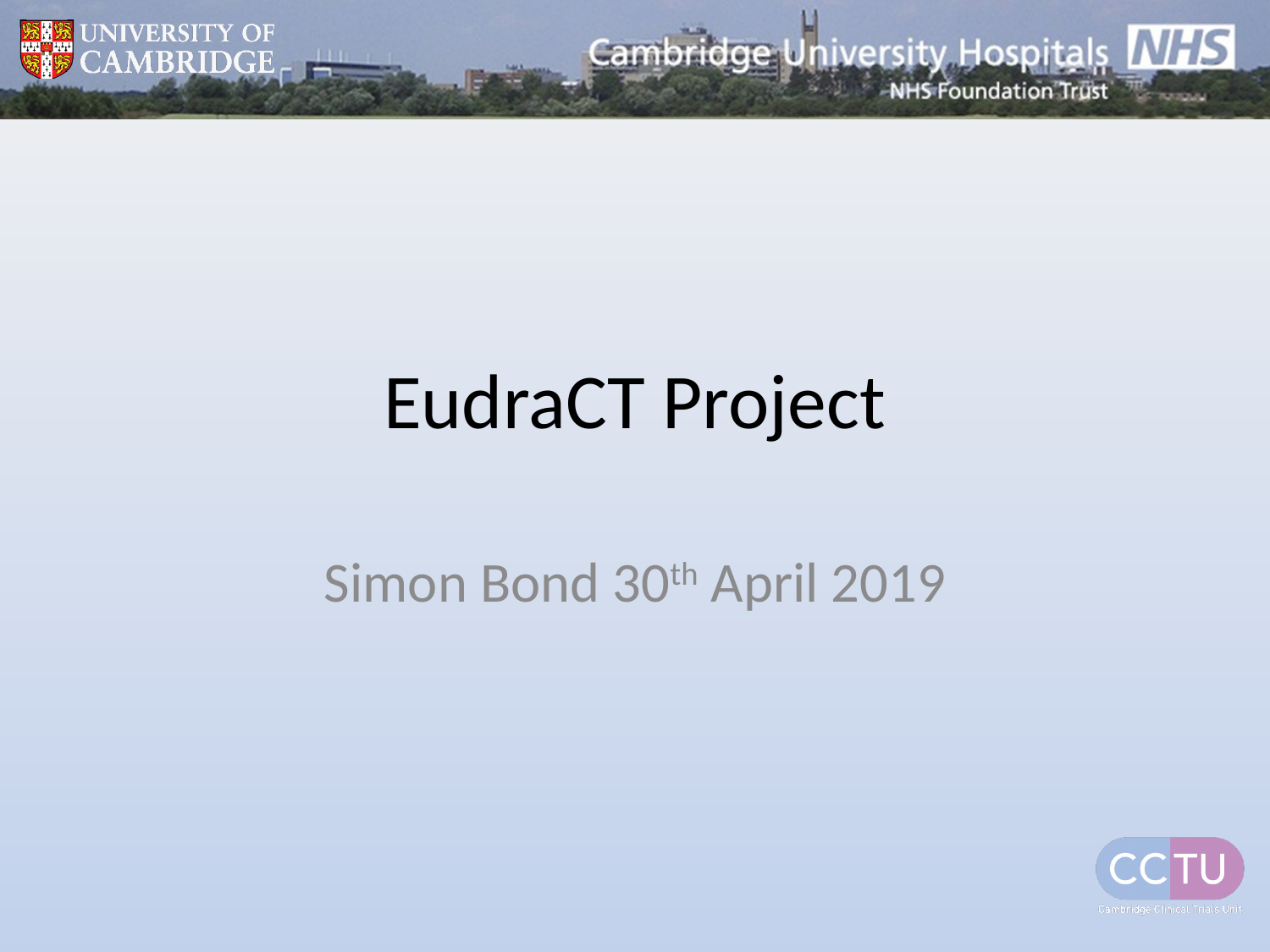

# EudraCT Project
Simon Bond 30th April 2019